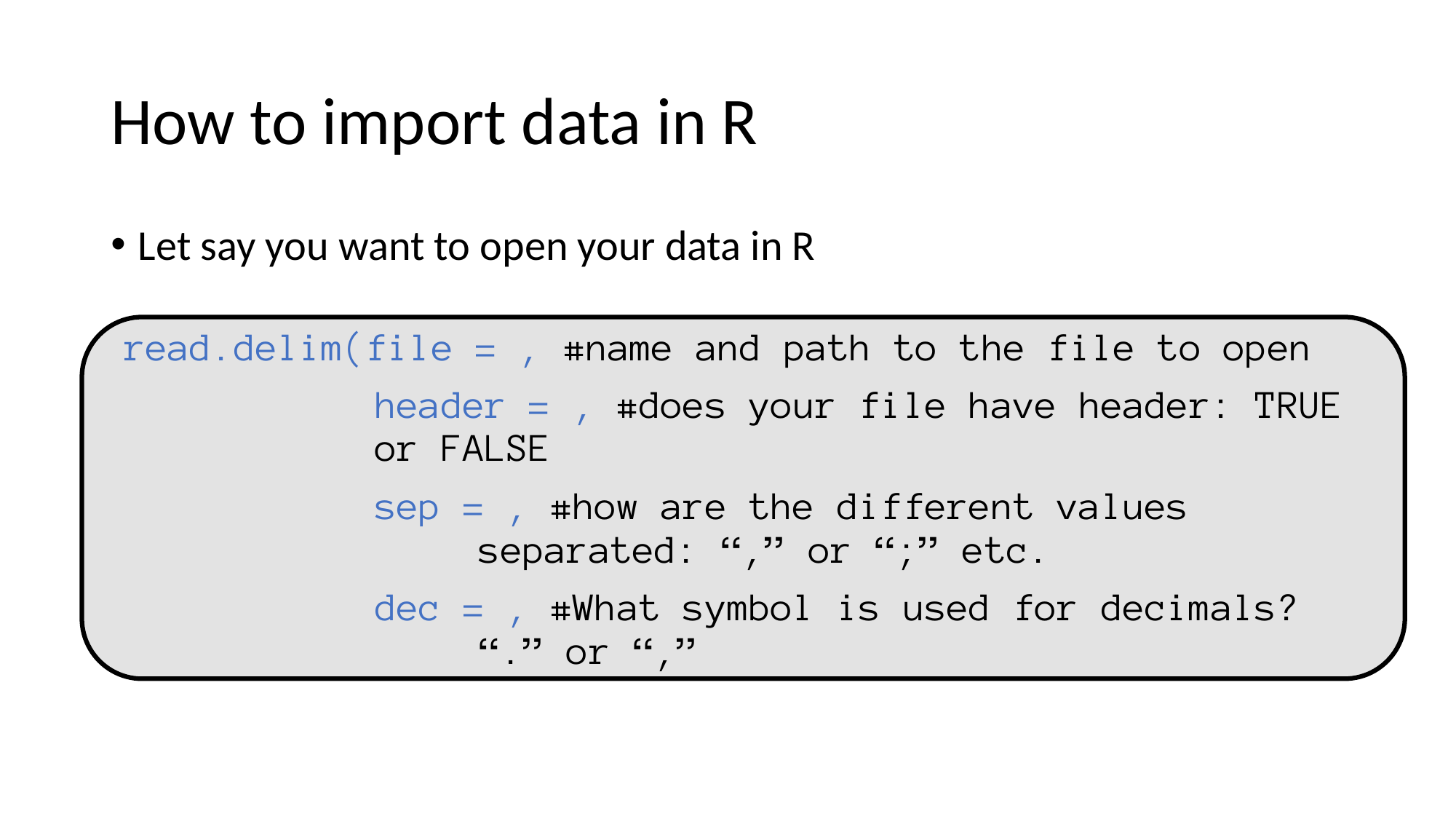

# How to import data in R
Let say you want to open your data in R

read.delim(file = , #name and path to the file to open
		  header = , #does your file have header: TRUE 		  or FALSE
		  sep = , #how are the different values 				  separated: “,” or “;” etc.
		  dec = , #What symbol is used for decimals? 		 	  “.” or “,”